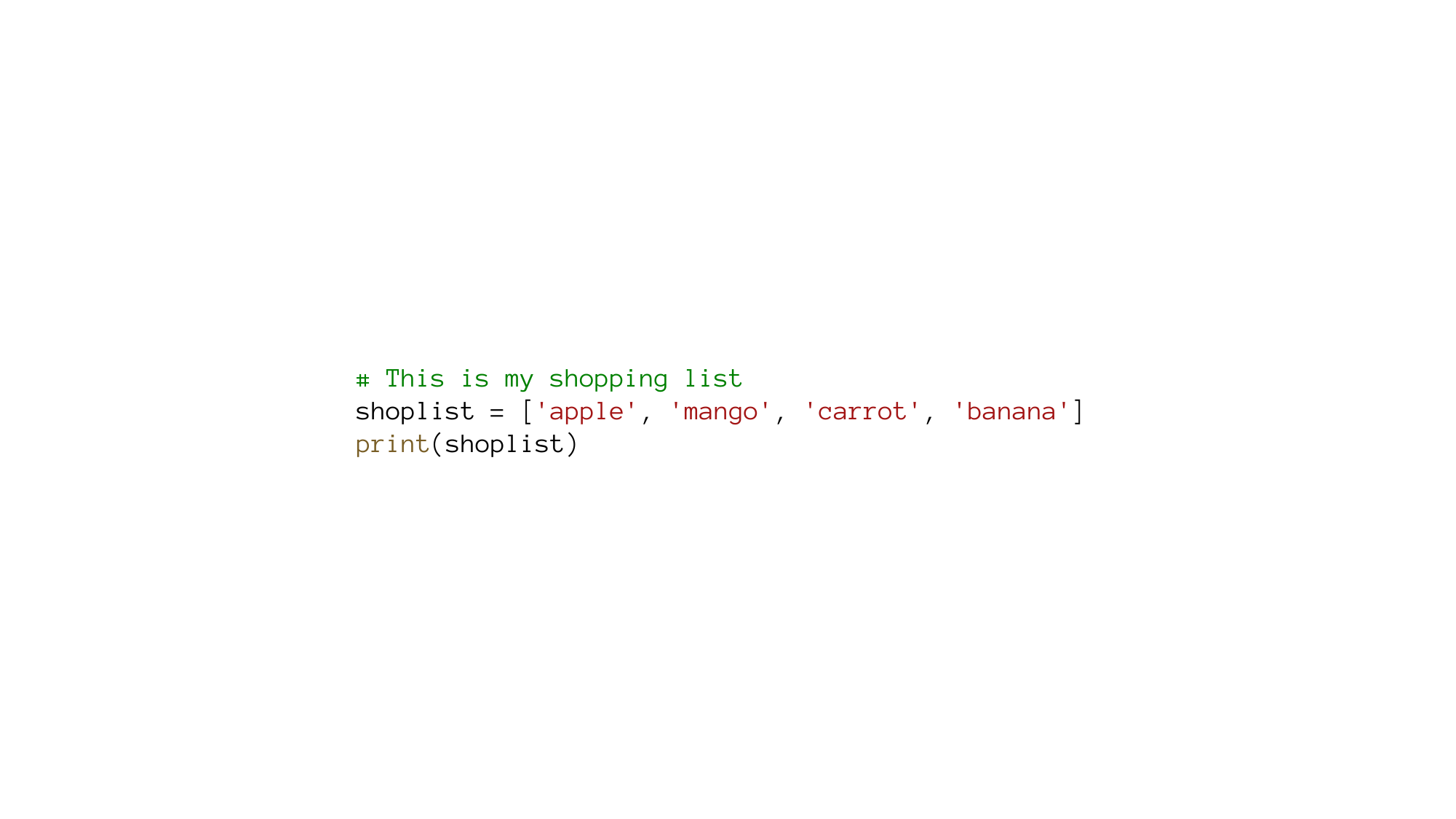

# This is my shopping list
shoplist = ['apple', 'mango', 'carrot', 'banana']
print(shoplist)